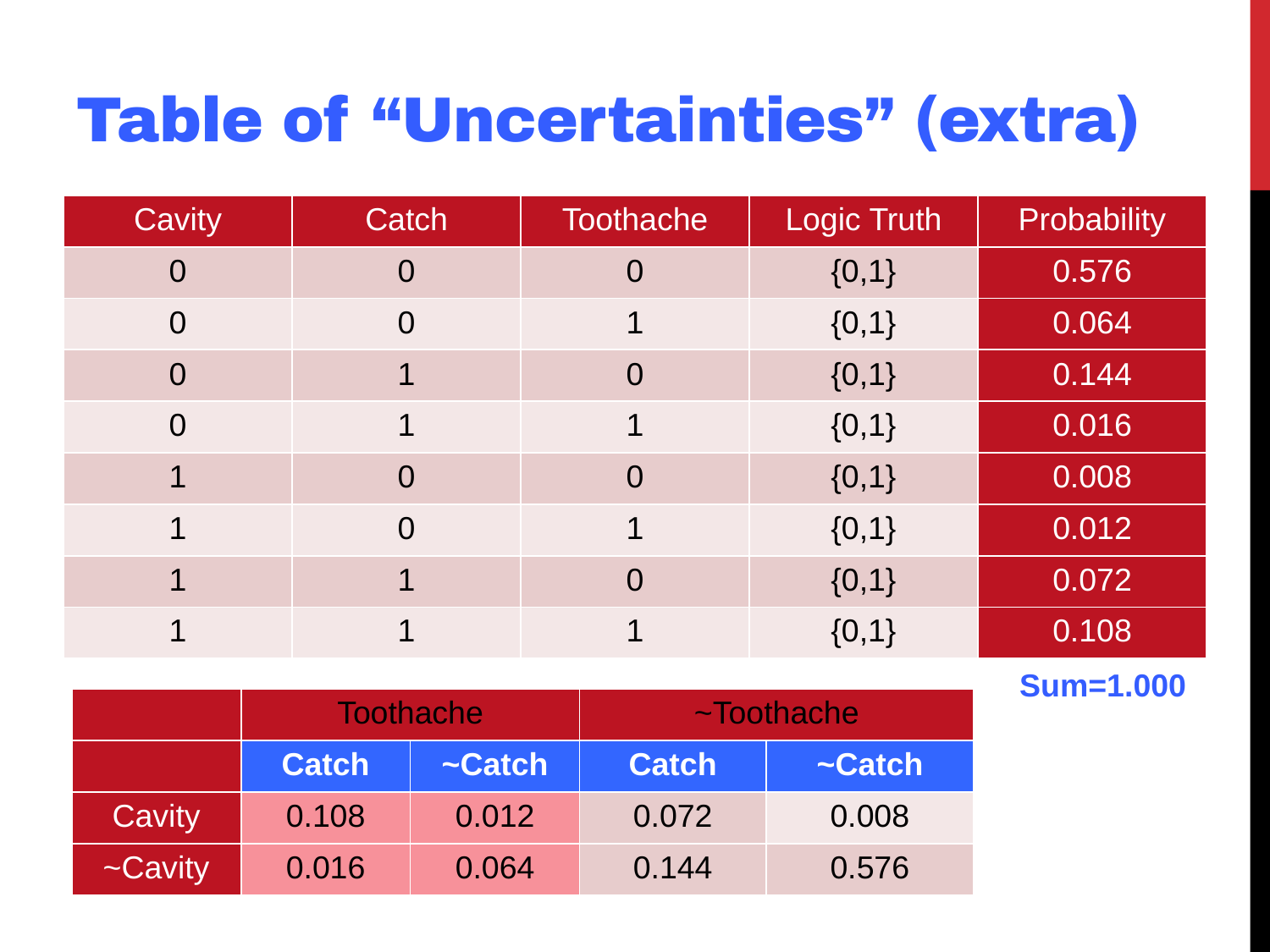

# Table of “Uncertainties” (extra)
| Cavity | Catch | Toothache | Logic Truth | Probability |
| --- | --- | --- | --- | --- |
| 0 | 0 | 0 | {0,1} | 0.576 |
| 0 | 0 | 1 | {0,1} | 0.064 |
| 0 | 1 | 0 | {0,1} | 0.144 |
| 0 | 1 | 1 | {0,1} | 0.016 |
| 1 | 0 | 0 | {0,1} | 0.008 |
| 1 | 0 | 1 | {0,1} | 0.012 |
| 1 | 1 | 0 | {0,1} | 0.072 |
| 1 | 1 | 1 | {0,1} | 0.108 |
Sum=1.000
|  | Toothache |  | ~Toothache |  |
| --- | --- | --- | --- | --- |
|  | Catch | ~Catch | Catch | ~Catch |
| Cavity | 0.108 | 0.012 | 0.072 | 0.008 |
| ~Cavity | 0.016 | 0.064 | 0.144 | 0.576 |